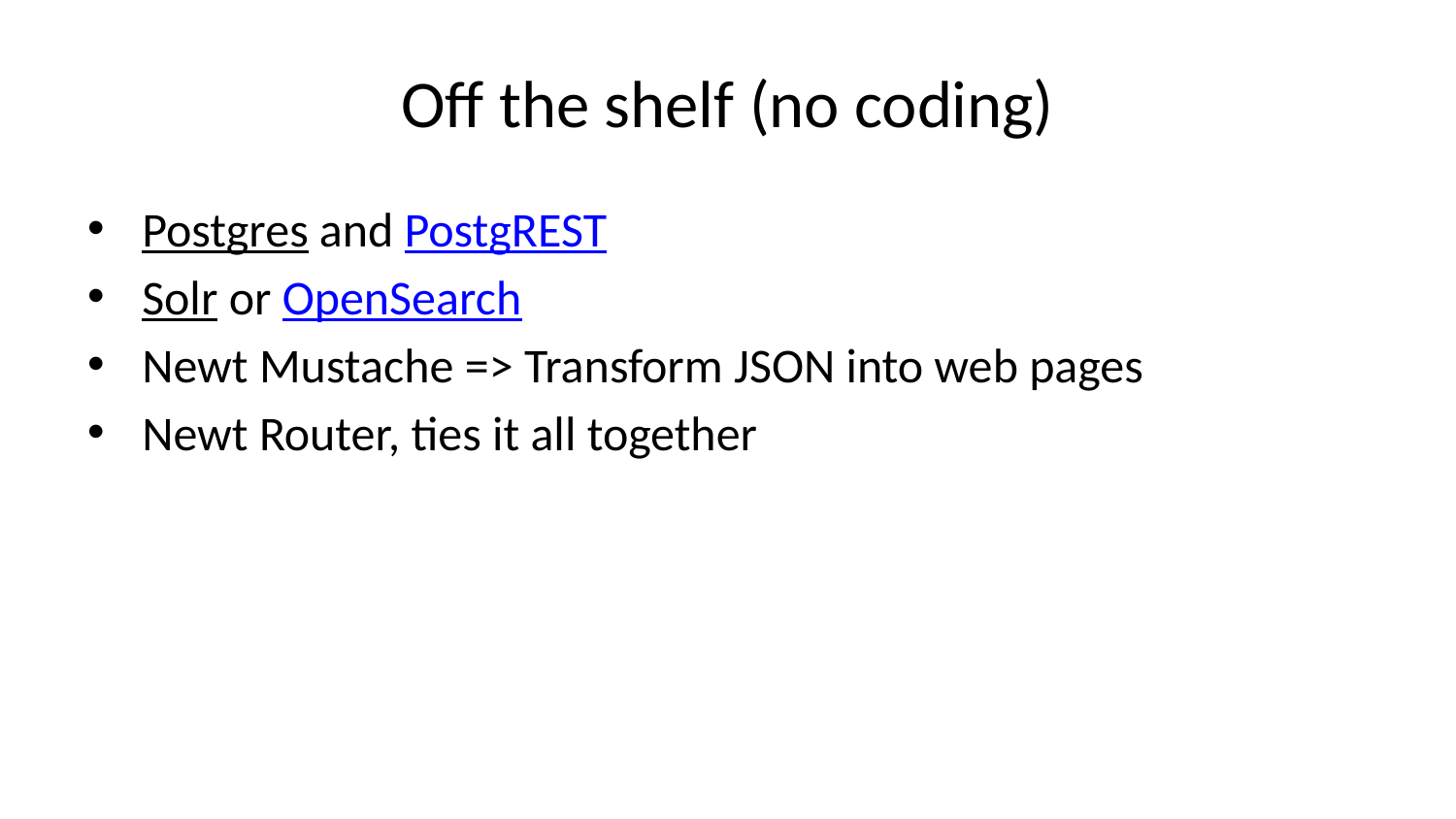

# Off the shelf (no coding)
Postgres and PostgREST
Solr or OpenSearch
Newt Mustache => Transform JSON into web pages
Newt Router, ties it all together